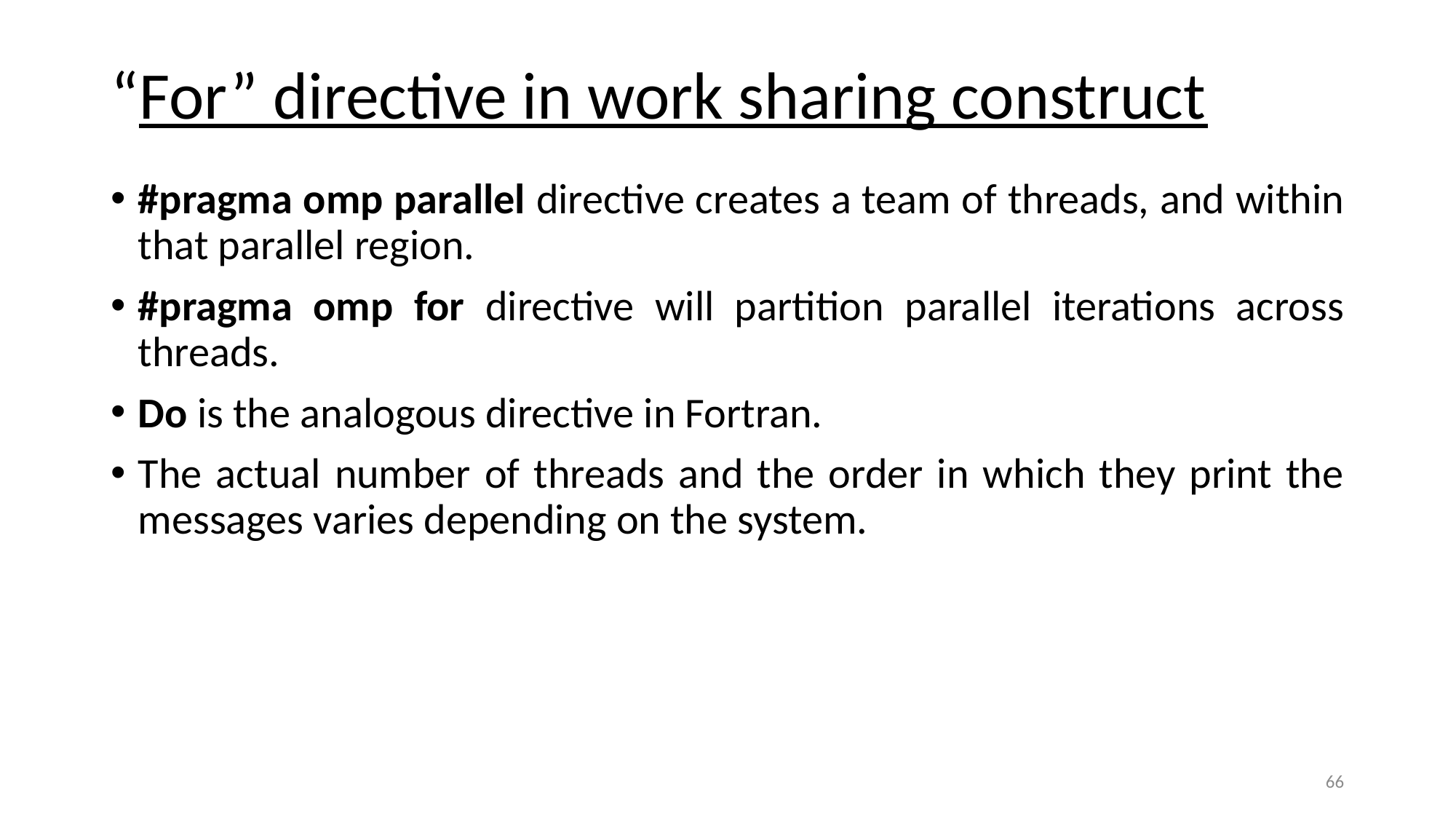

# “For” directive in work sharing construct
#pragma omp parallel directive creates a team of threads, and within that parallel region.
#pragma omp for directive will partition parallel iterations across threads.
Do is the analogous directive in Fortran.
The actual number of threads and the order in which they print the messages varies depending on the system.
66